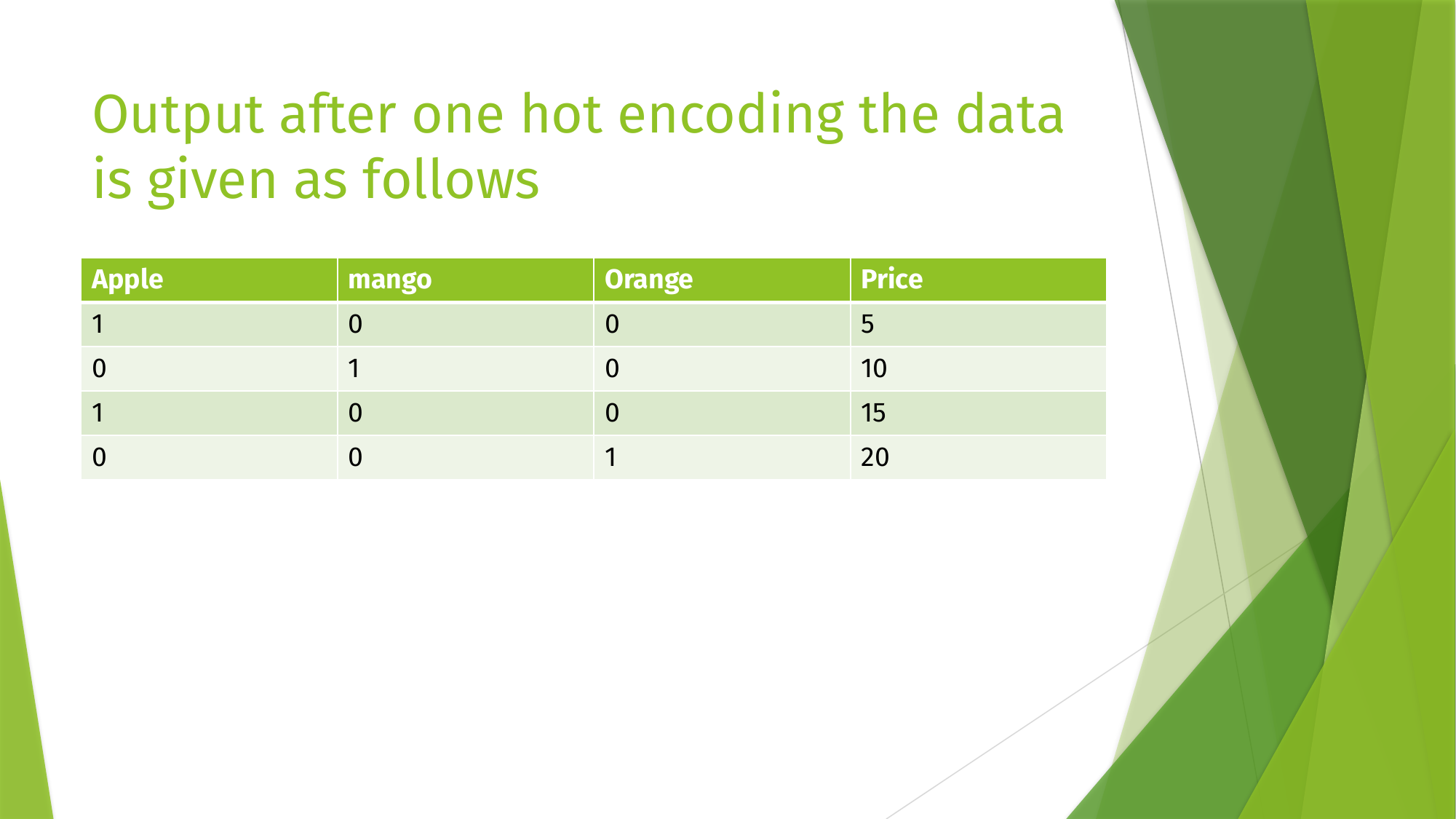

# Output after one hot encoding the data is given as follows
| Apple | mango | Orange | Price |
| --- | --- | --- | --- |
| 1 | 0 | 0 | 5 |
| 0 | 1 | 0 | 10 |
| 1 | 0 | 0 | 15 |
| 0 | 0 | 1 | 20 |